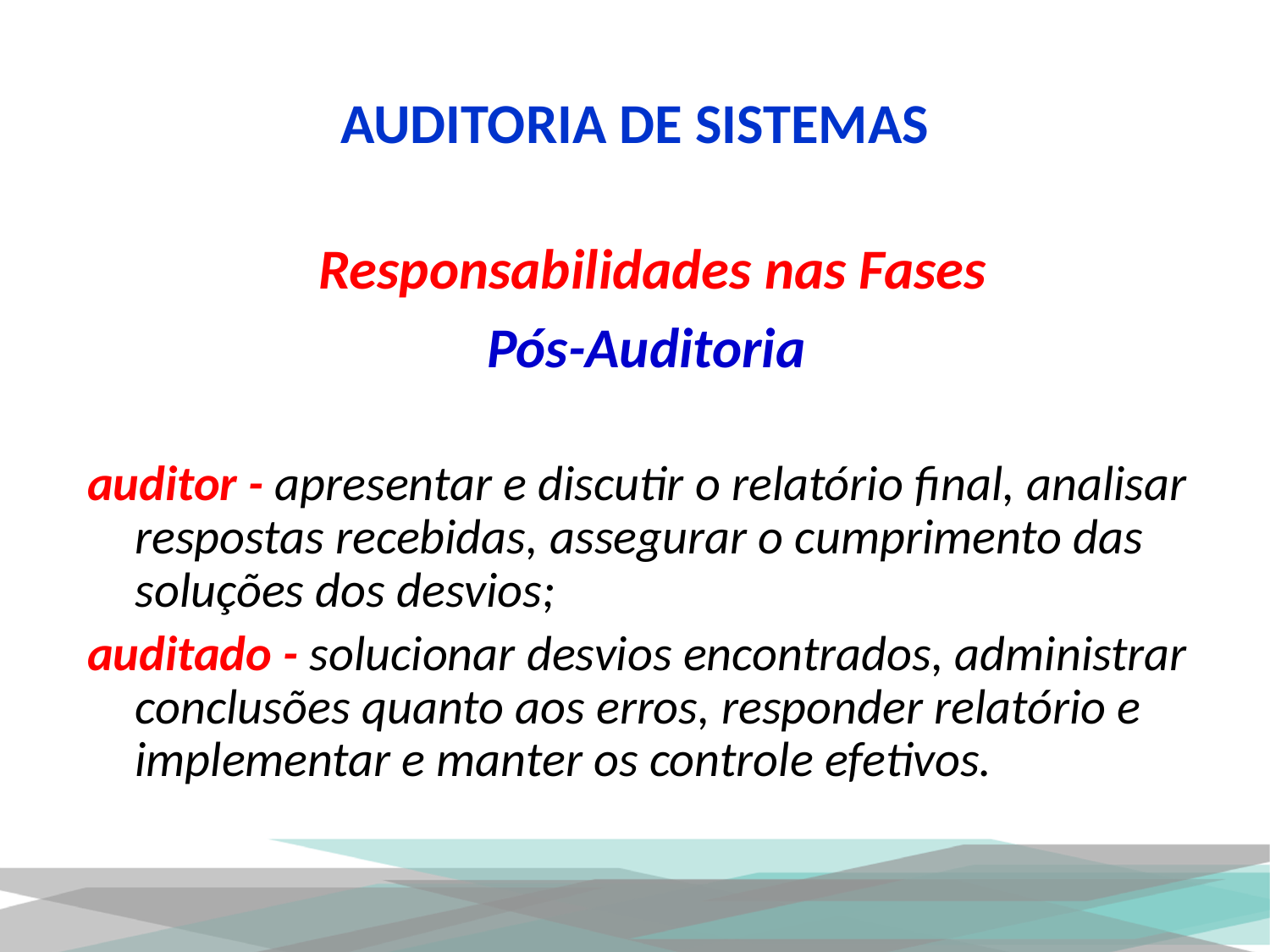

# AUDITORIA DE SISTEMAS
 Responsabilidades nas Fases
Pós-Auditoria

auditor - apresentar e discutir o relatório final, analisar respostas recebidas, assegurar o cumprimento das soluções dos desvios;
auditado - solucionar desvios encontrados, administrar conclusões quanto aos erros, responder relatório e implementar e manter os controle efetivos.